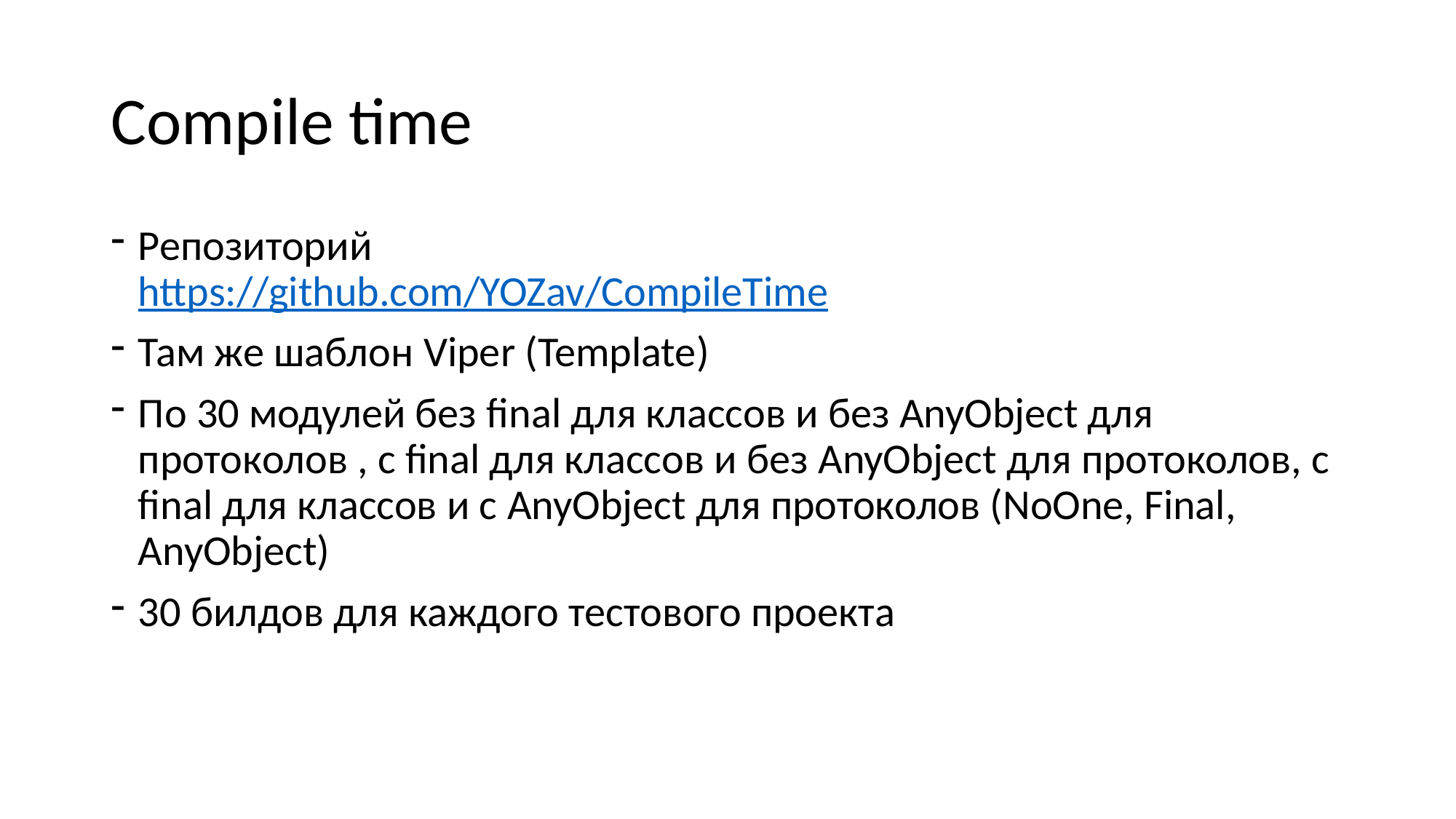

# Compile time
Репозиторий
https://github.com/YOZav/CompileTime
Там же шаблон Viper (Template)
По 30 модулей без final для классов и без AnyObject для протоколов , с final для классов и без AnyObject для протоколов, с final для классов и с AnyObject для протоколов (NoOne, Final, AnyObject)
30 билдов для каждого тестового проекта